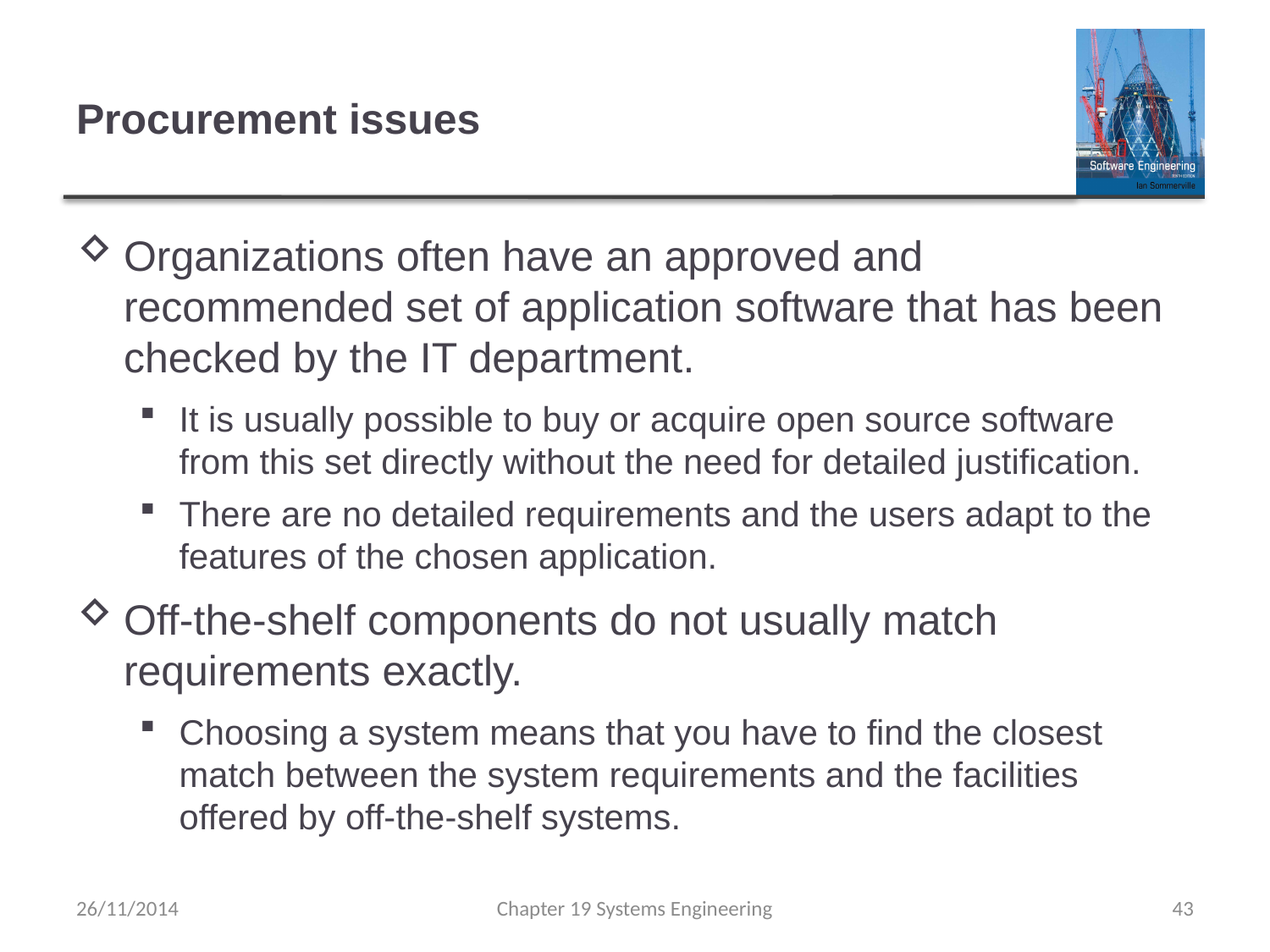

# Procurement issues
Organizations often have an approved and recommended set of application software that has been checked by the IT department.
It is usually possible to buy or acquire open source software from this set directly without the need for detailed justification.
There are no detailed requirements and the users adapt to the features of the chosen application.
Off-the-shelf components do not usually match requirements exactly.
Choosing a system means that you have to find the closest match between the system requirements and the facilities offered by off-the-shelf systems.
26/11/2014
Chapter 19 Systems Engineering
43